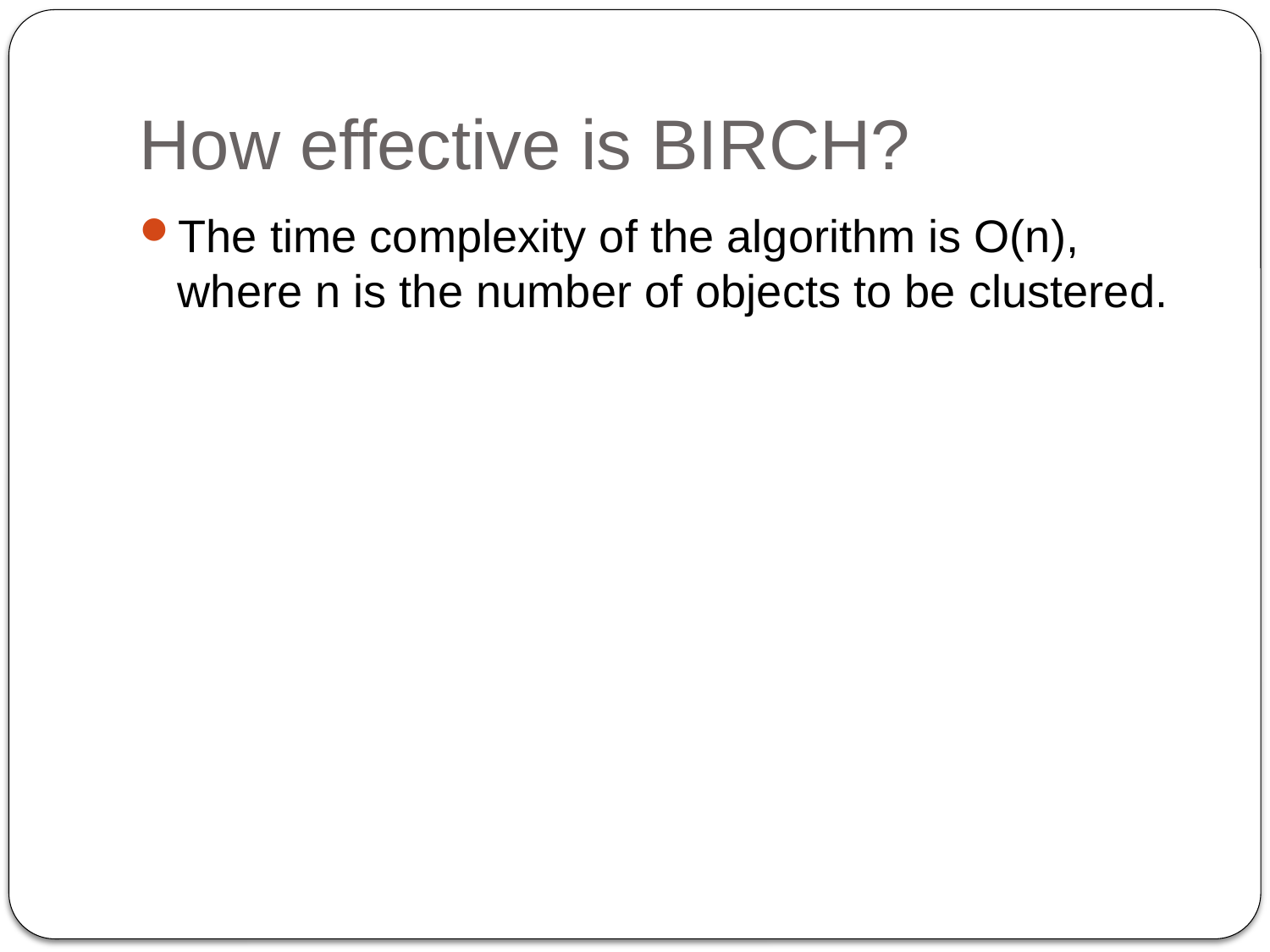

# How effective is BIRCH?
The time complexity of the algorithm is O(n), where n is the number of objects to be clustered.